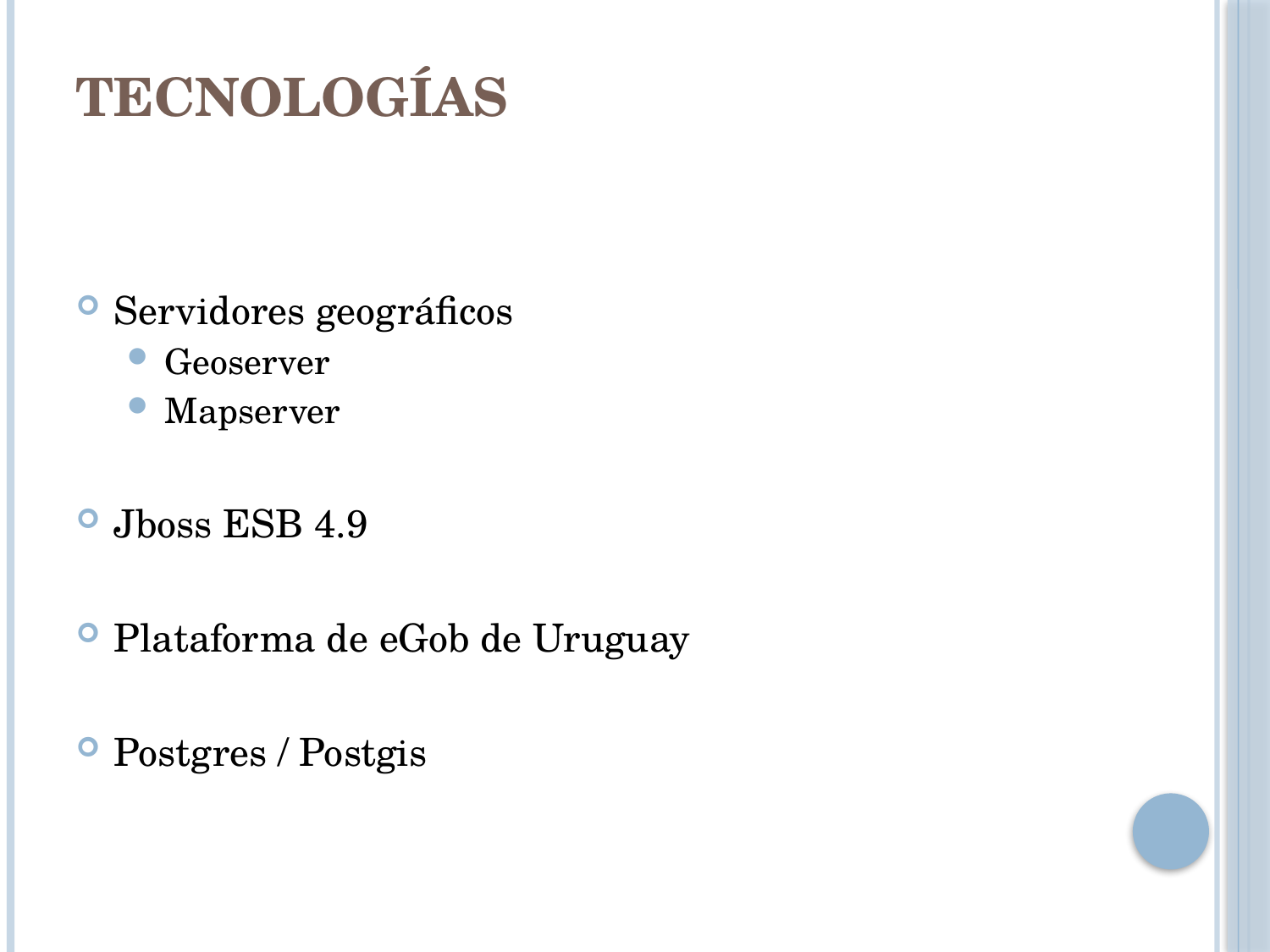

# Tecnologías

Servidores geográficos
Geoserver
Mapserver

Jboss ESB 4.9

Plataforma de eGob de Uruguay

Postgres / Postgis